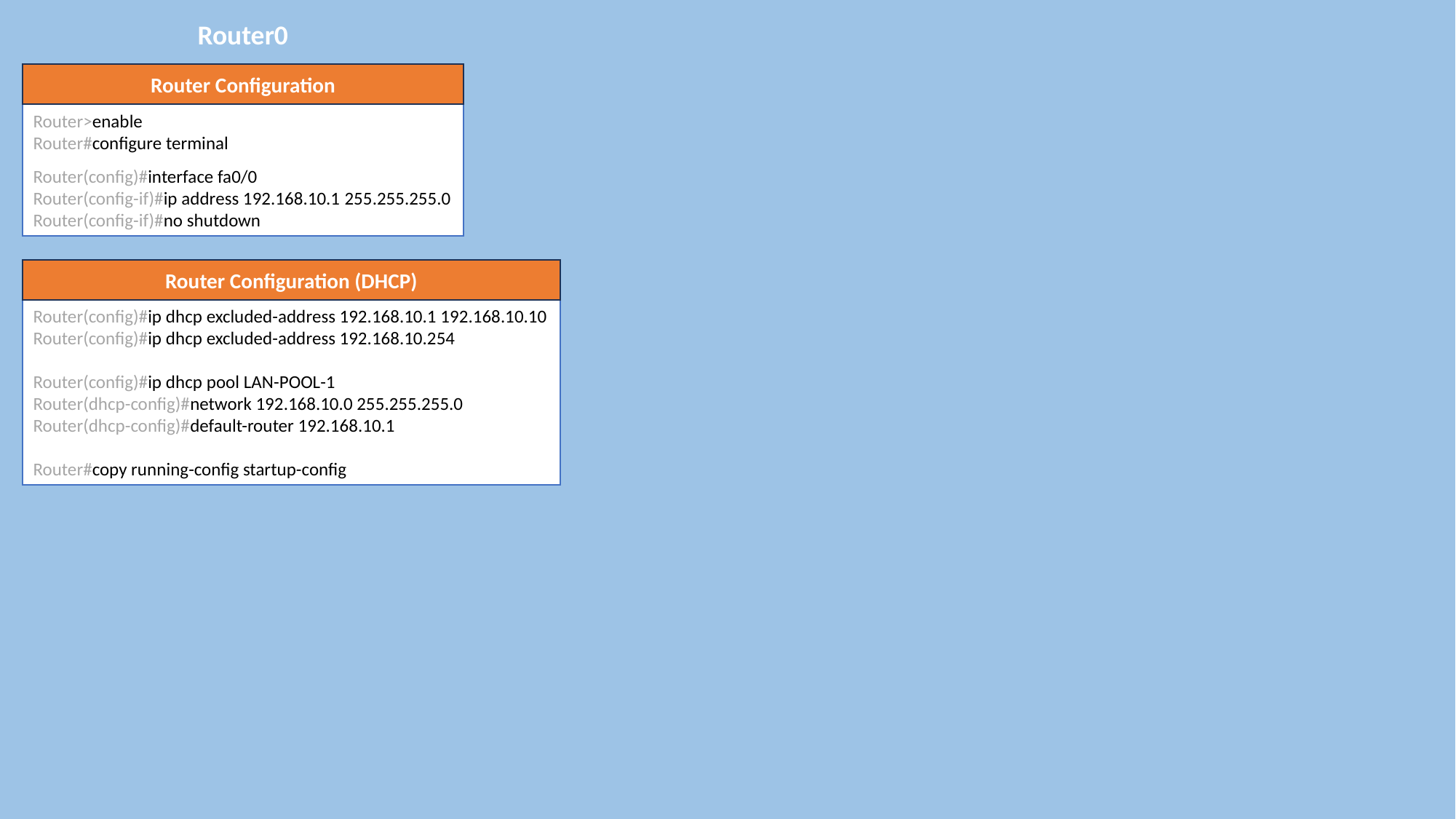

Router0
Router Configuration
Router>enable
Router#configure terminal
Router(config)#interface fa0/0
Router(config-if)#ip address 192.168.10.1 255.255.255.0
Router(config-if)#no shutdown
Router Configuration (DHCP)
Router(config)#ip dhcp excluded-address 192.168.10.1 192.168.10.10
Router(config)#ip dhcp excluded-address 192.168.10.254

Router(config)#ip dhcp pool LAN-POOL-1
Router(dhcp-config)#network 192.168.10.0 255.255.255.0
Router(dhcp-config)#default-router 192.168.10.1

Router#copy running-config startup-config